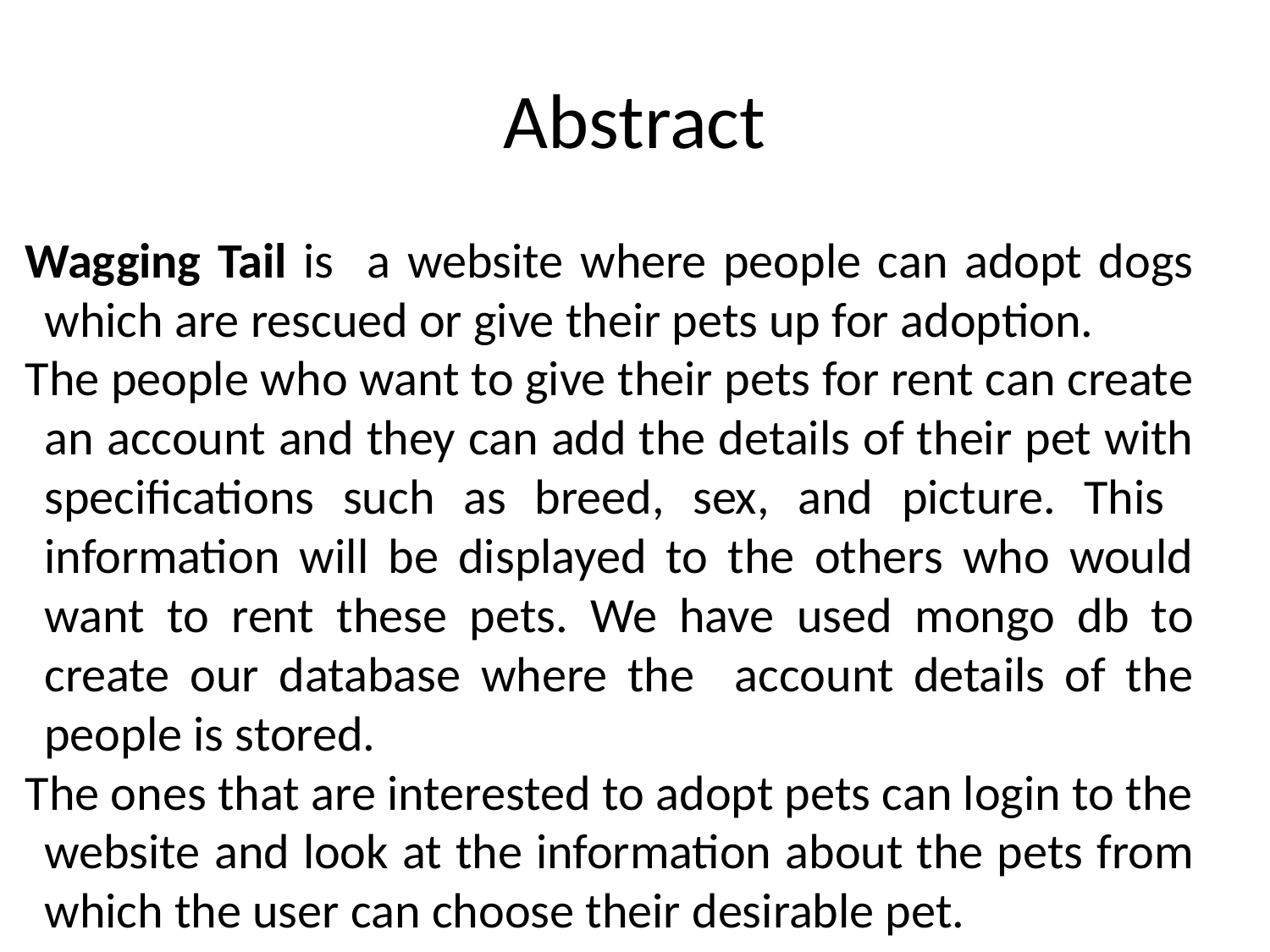

# Abstract
Wagging Tail is  a website where people can adopt dogs which are rescued or give their pets up for adoption.
The people who want to give their pets for rent can create an account and they can add the details of their pet with specifications such as breed, sex, and picture. This  information will be displayed to the others who would want to rent these pets. We have used mongo db to create our database where the  account details of the people is stored.
The ones that are interested to adopt pets can login to the website and look at the information about the pets from which the user can choose their desirable pet.